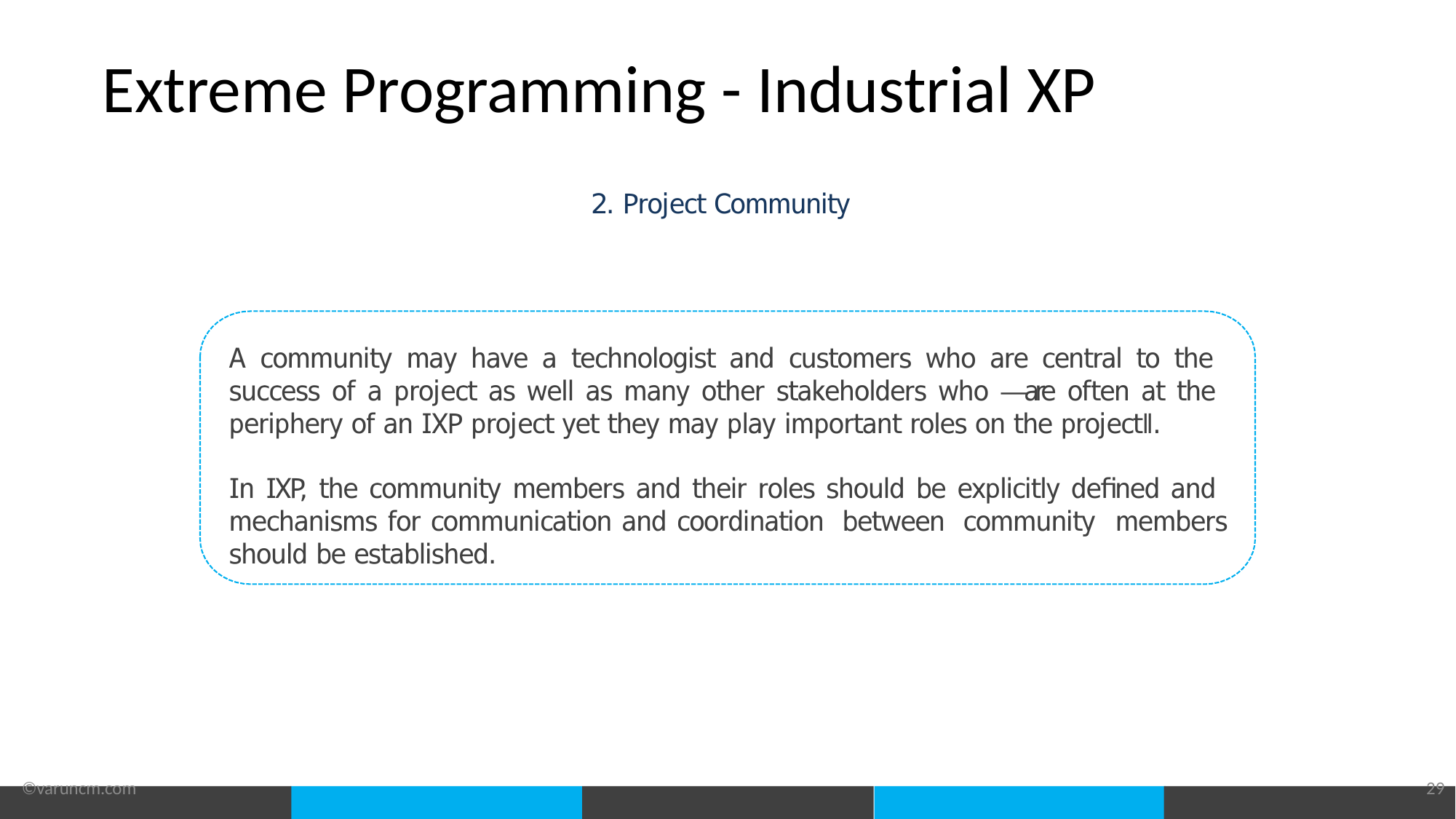

# Extreme Programming - Industrial XP
2. Project Community

A community may have a technologist and customers who are central to the  success of a project as well as many other stakeholders who ―are often at the  periphery of an IXP project yet they may play important roles on the project‖.

In IXP, the community members and their roles should be explicitly defined and  mechanisms for communication and coordination between community  members should be established.
©varuncm.com
29